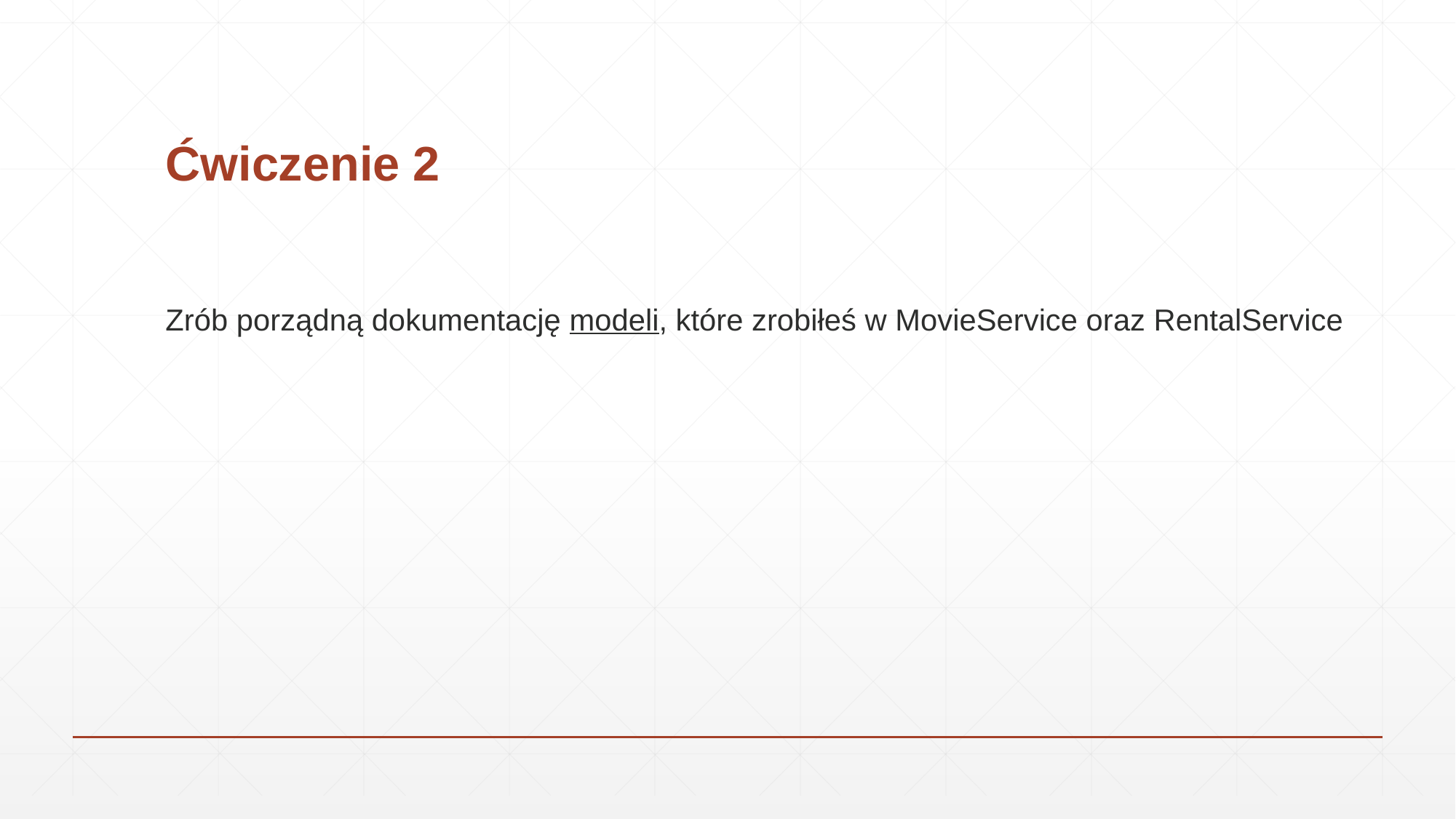

# Ćwiczenie 2
Zrób porządną dokumentację modeli, które zrobiłeś w MovieService oraz RentalService